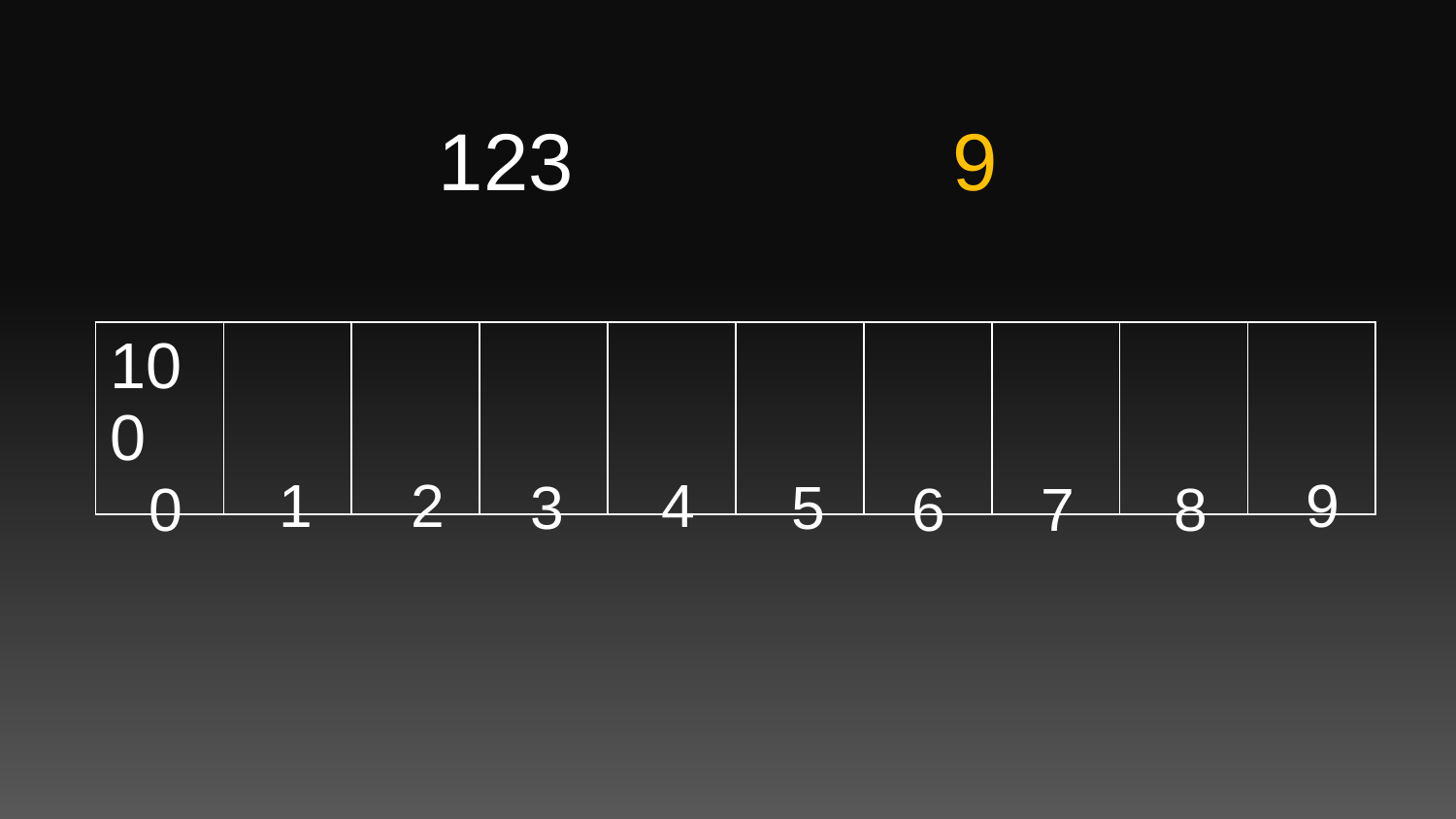

123
9
| 100 |  |  |  |  |  |  |  |  |  |
| --- | --- | --- | --- | --- | --- | --- | --- | --- | --- |
2
4
9
1
3
5
0
6
7
8